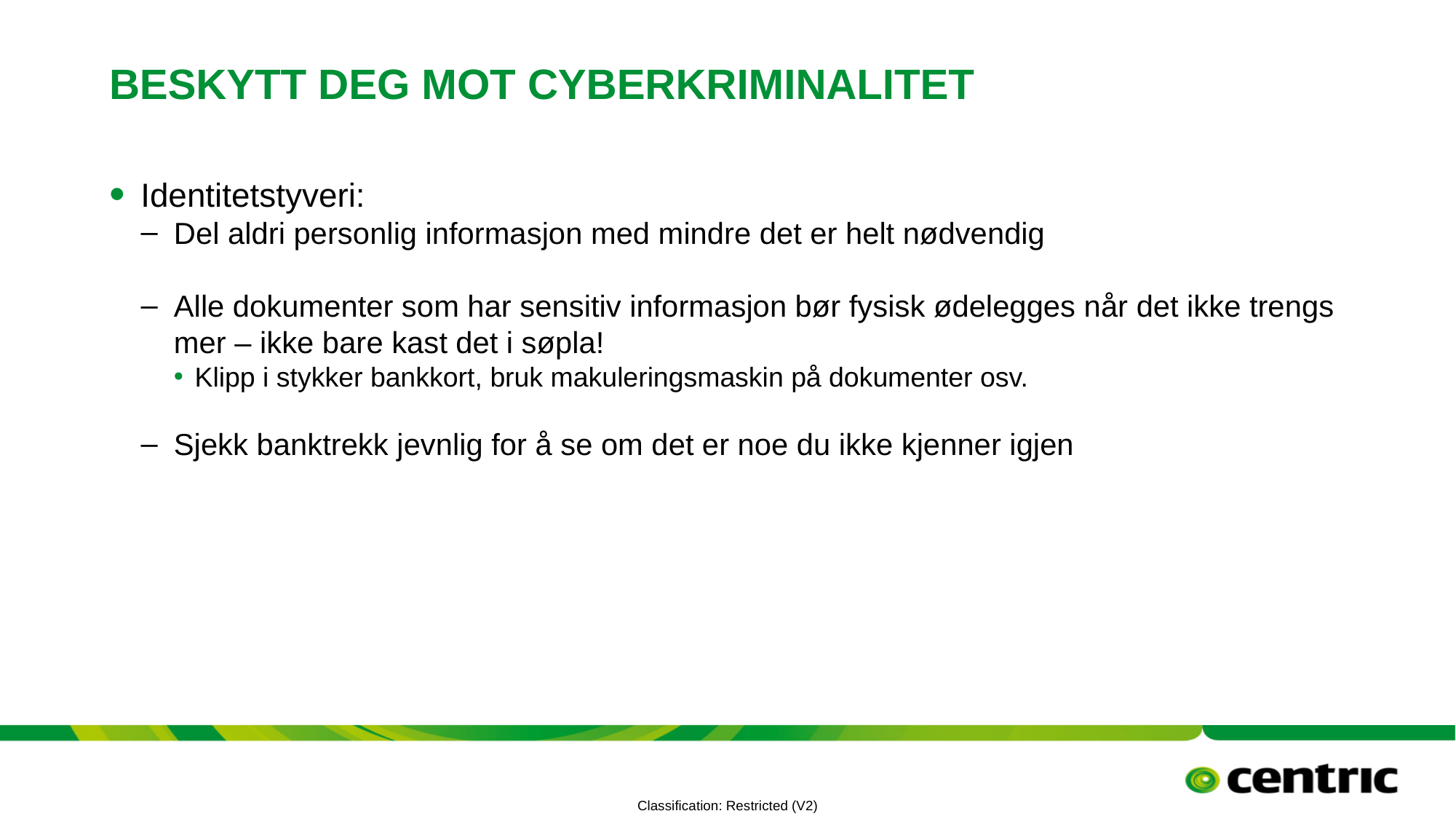

# Beskytt deg mot cyberkriminalitet
Identitetstyveri:
Del aldri personlig informasjon med mindre det er helt nødvendig

Alle dokumenter som har sensitiv informasjon bør fysisk ødelegges når det ikke trengs mer – ikke bare kast det i søpla!
Klipp i stykker bankkort, bruk makuleringsmaskin på dokumenter osv.

Sjekk banktrekk jevnlig for å se om det er noe du ikke kjenner igjen